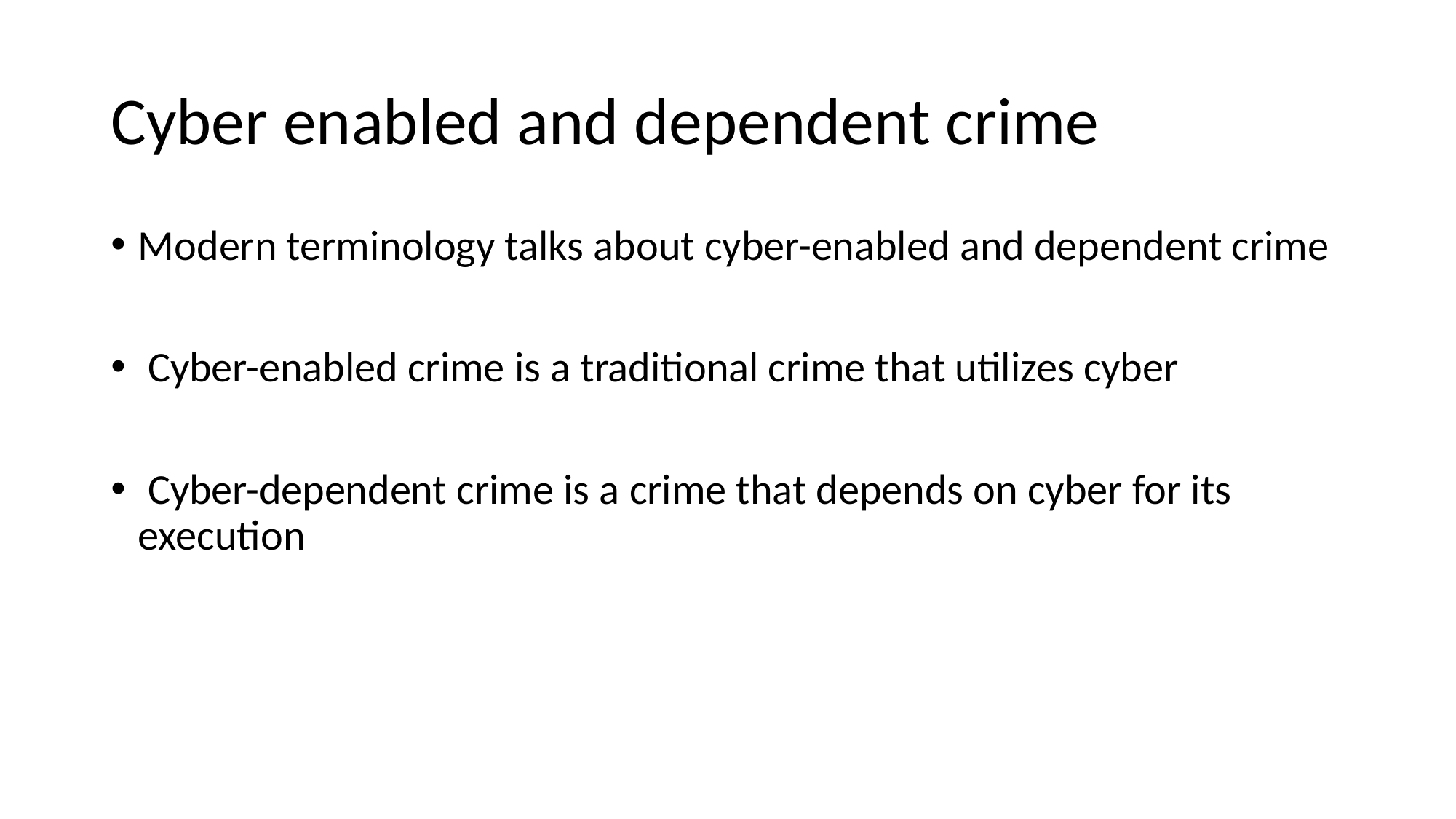

# Cyber enabled and dependent crime
Modern terminology talks about cyber-enabled and dependent crime

 Cyber-enabled crime is a traditional crime that utilizes cyber

 Cyber-dependent crime is a crime that depends on cyber for its execution